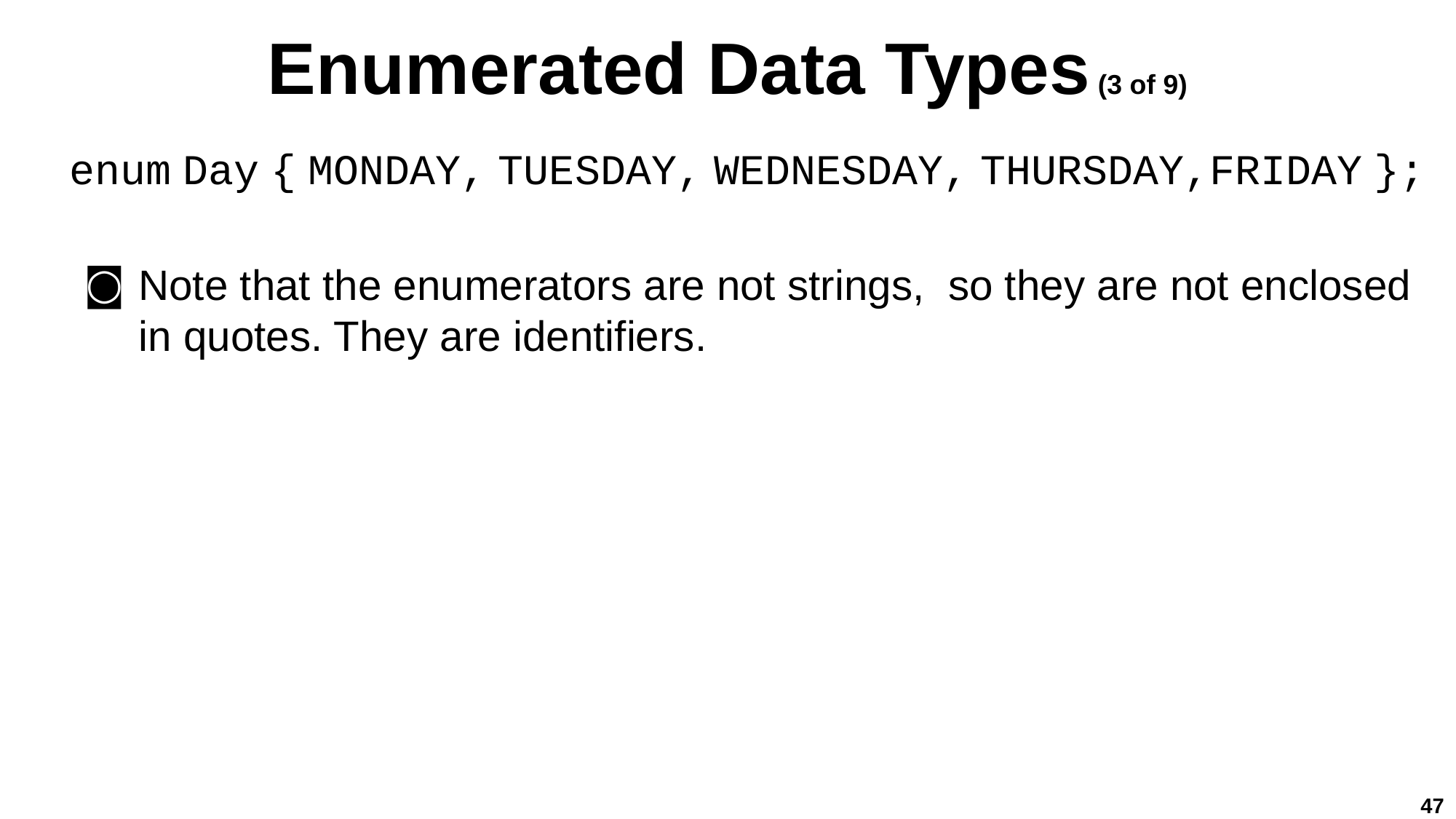

# Enumerated Data Types (3 of 9)
enum Day { MONDAY, TUESDAY, WEDNESDAY, THURSDAY,FRIDAY };
Note that the enumerators are not strings,  so they are not enclosed in quotes. They are identifiers.
47